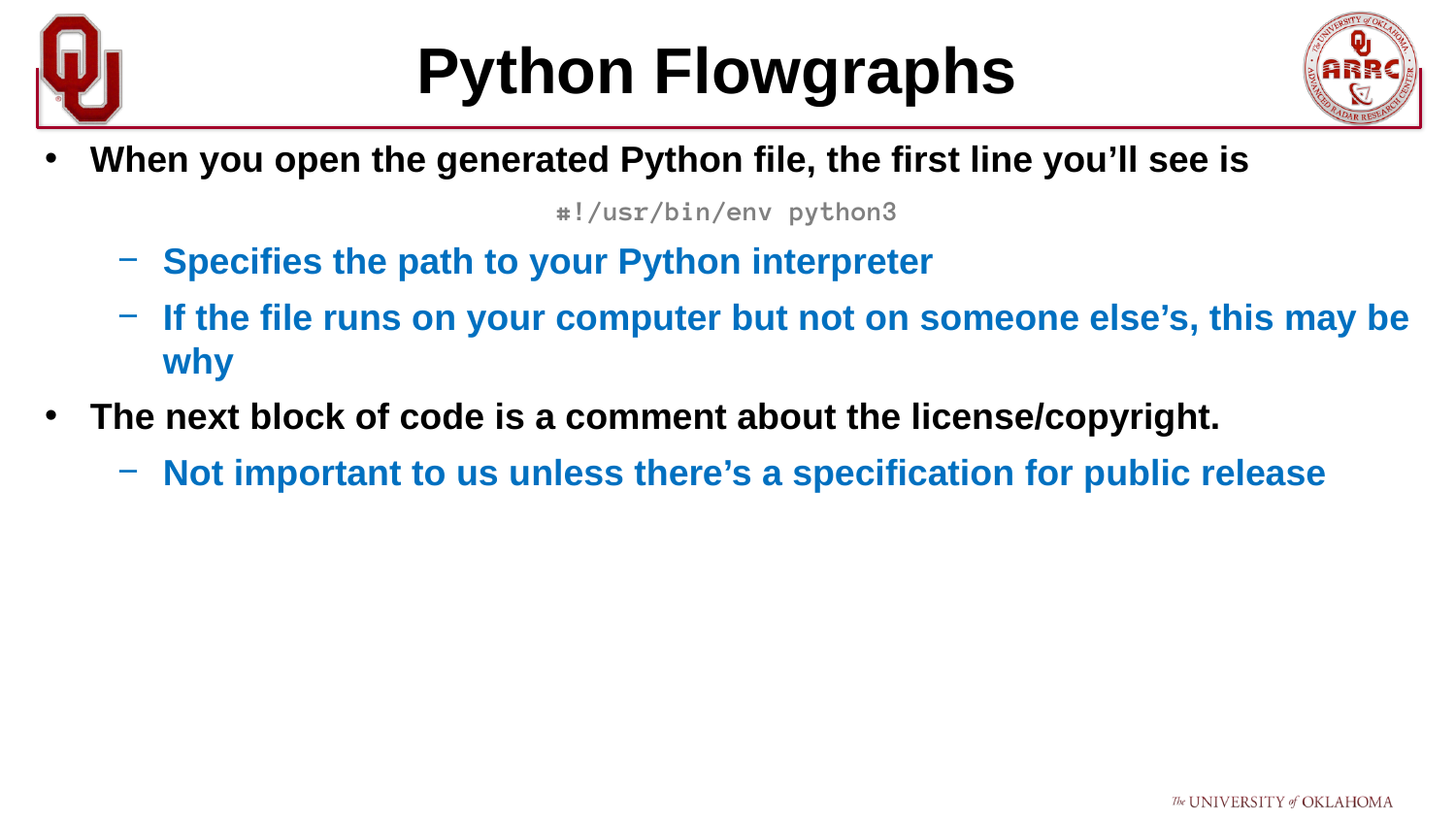

# Python Flowgraphs
When you open the generated Python file, the first line you’ll see is
#!/usr/bin/env python3
Specifies the path to your Python interpreter
If the file runs on your computer but not on someone else’s, this may be why
The next block of code is a comment about the license/copyright.
Not important to us unless there’s a specification for public release